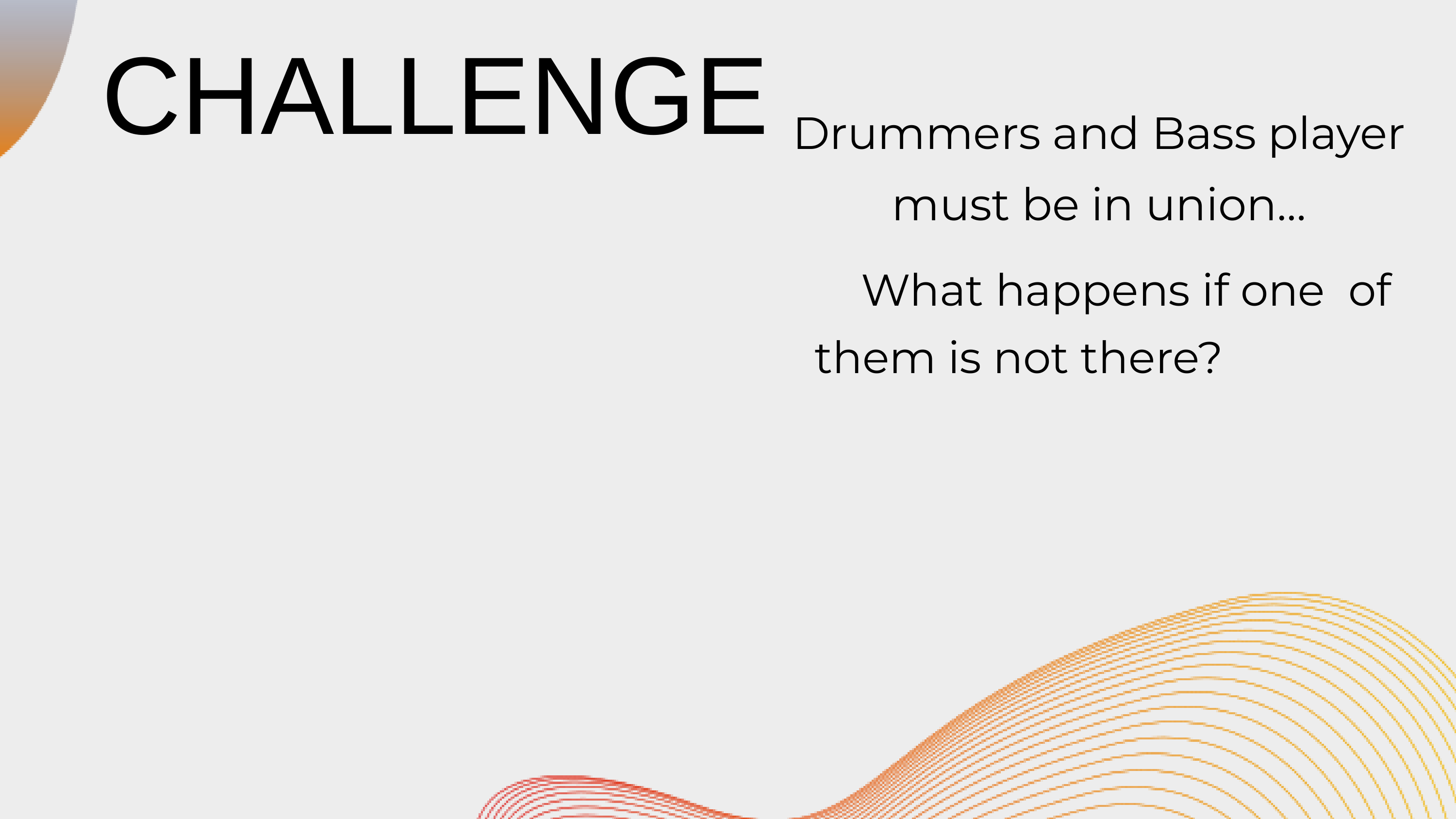

CHALLENGE
Drummers and Bass player must be in union…
    What happens if one  of them is not there?